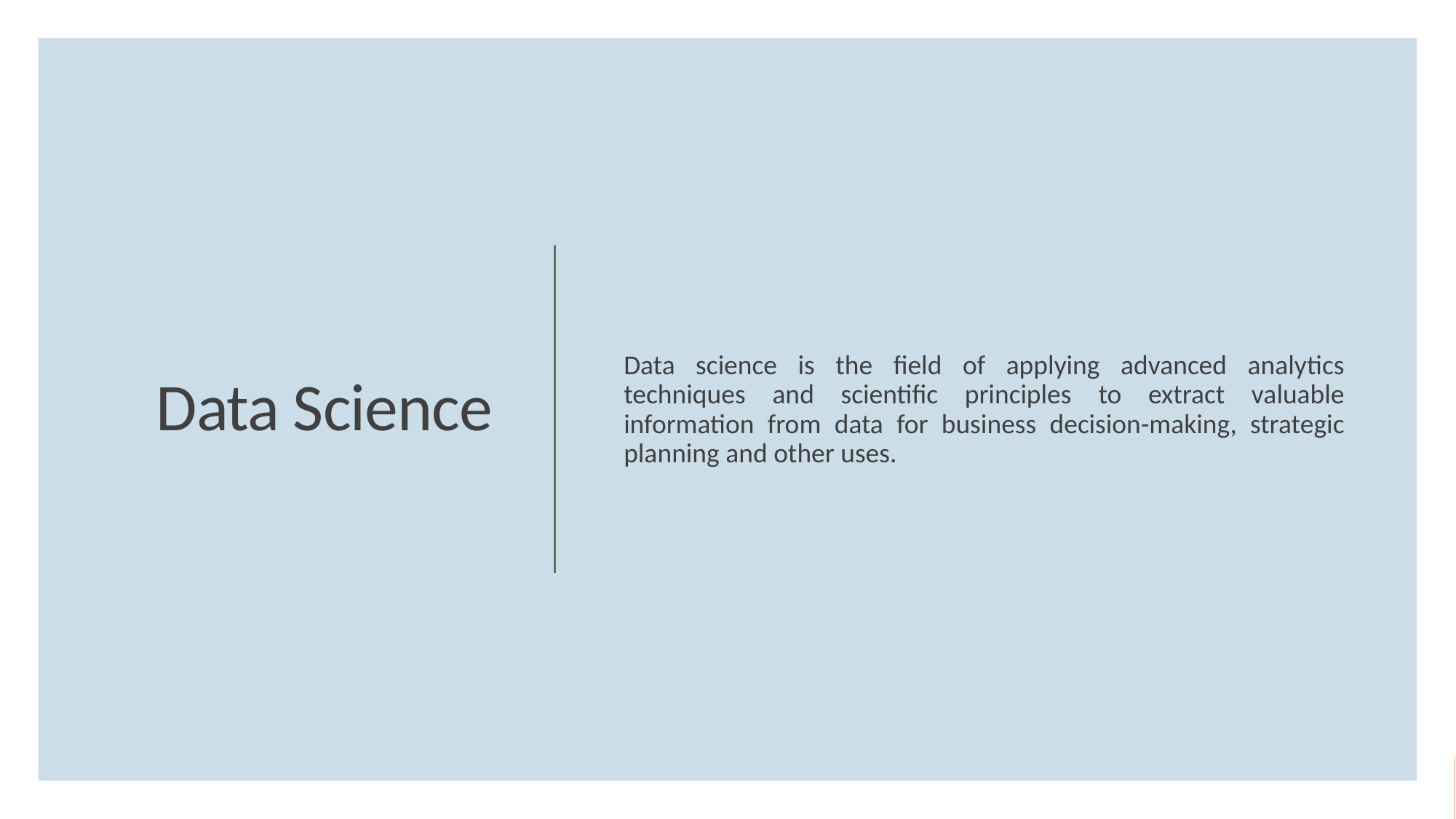

Data science is the field of applying advanced analytics techniques and scientific principles to extract valuable information from data for business decision-making, strategic planning and other uses.
# Data Science